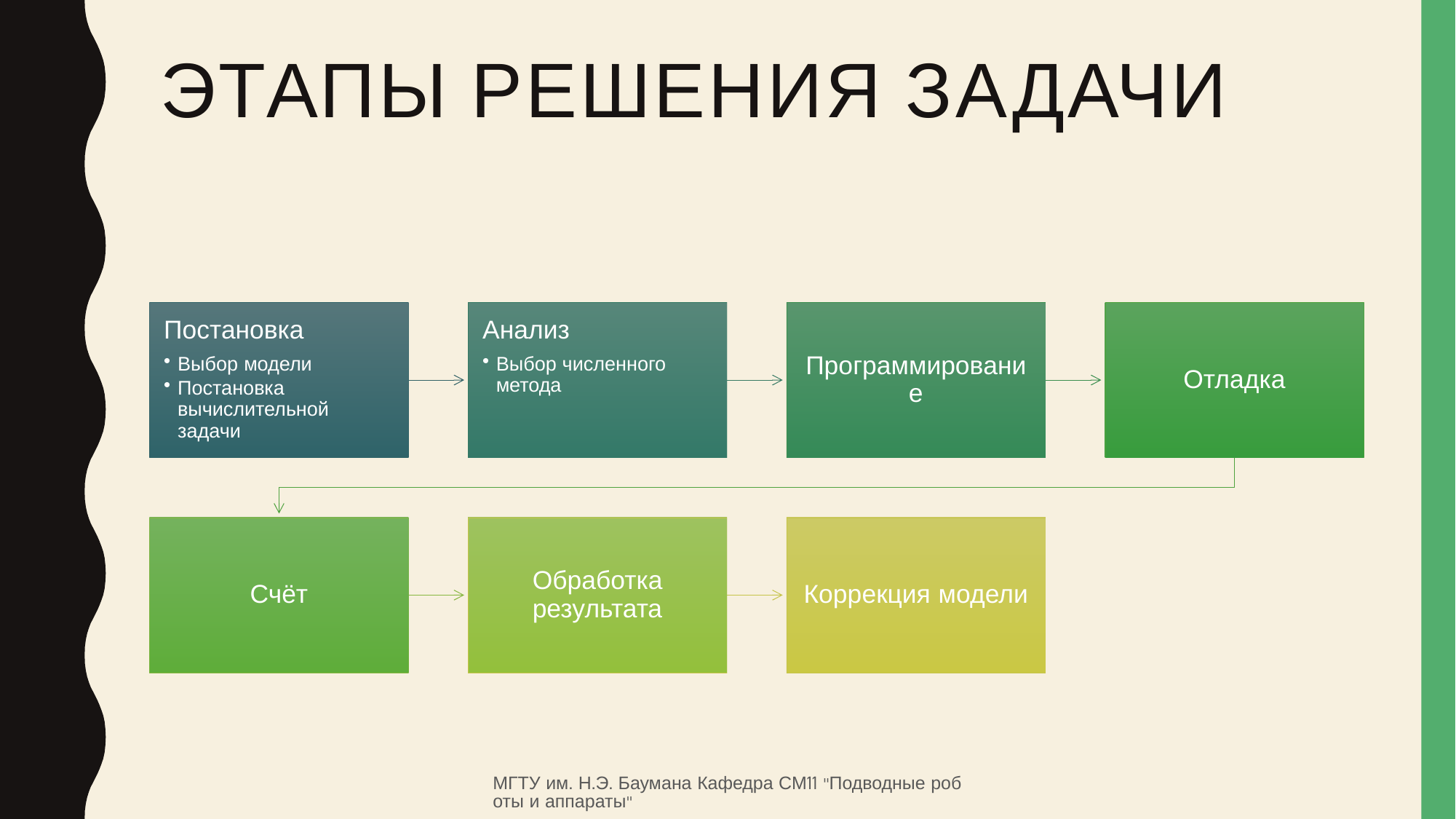

# Этапы решения задачи

Постановка
Выбор модели
Постановка вычислительной задачи

Анализ
Выбор численного метода

Программирование

Отладка

Счёт

Обработка результата
Коррекция модели
МГТУ им. Н.Э. Баумана Кафедра СМ11 "Подводные роботы и аппараты"